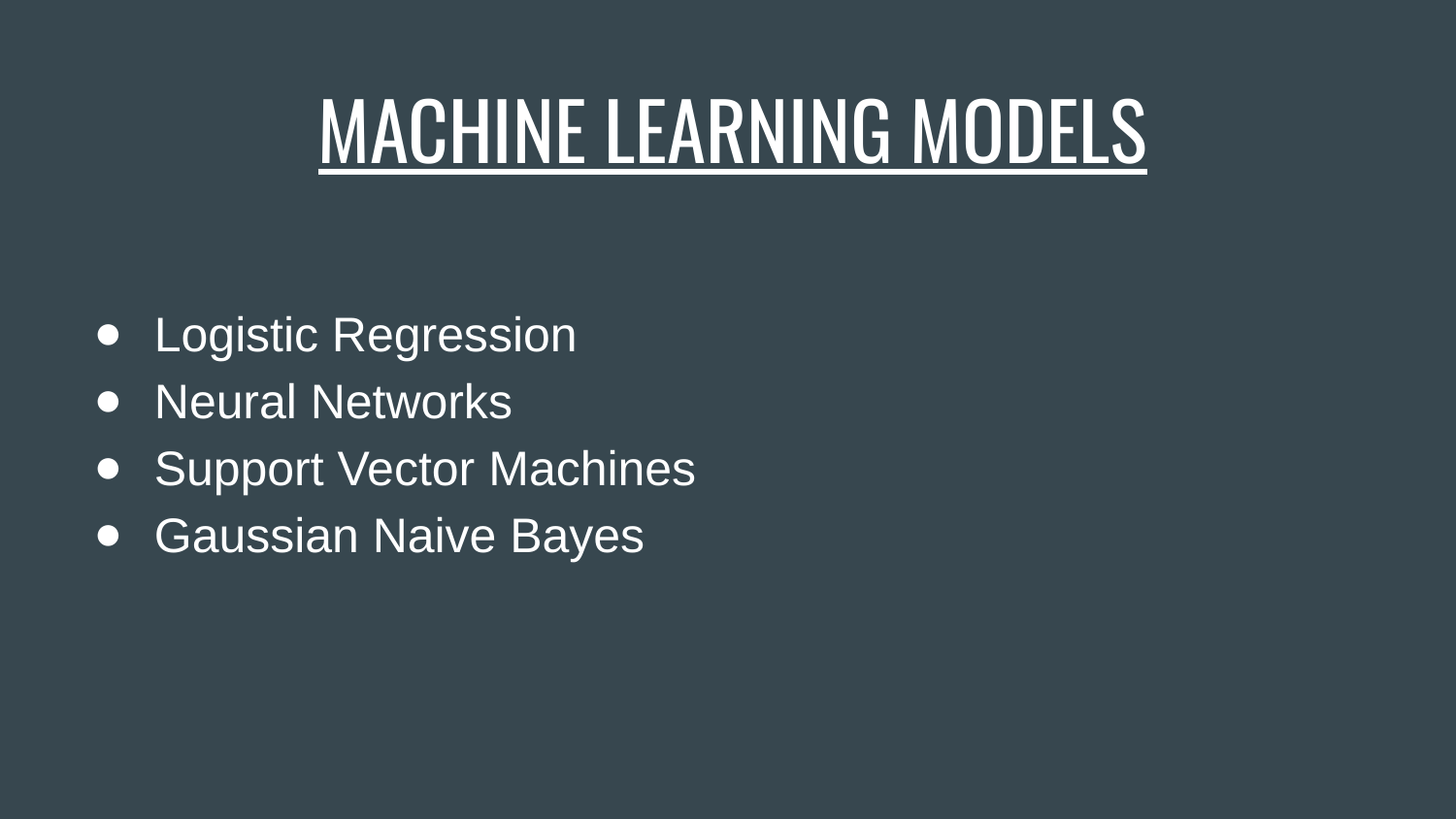

MACHINE LEARNING MODELS

Logistic Regression
Neural Networks
Support Vector Machines
Gaussian Naive Bayes